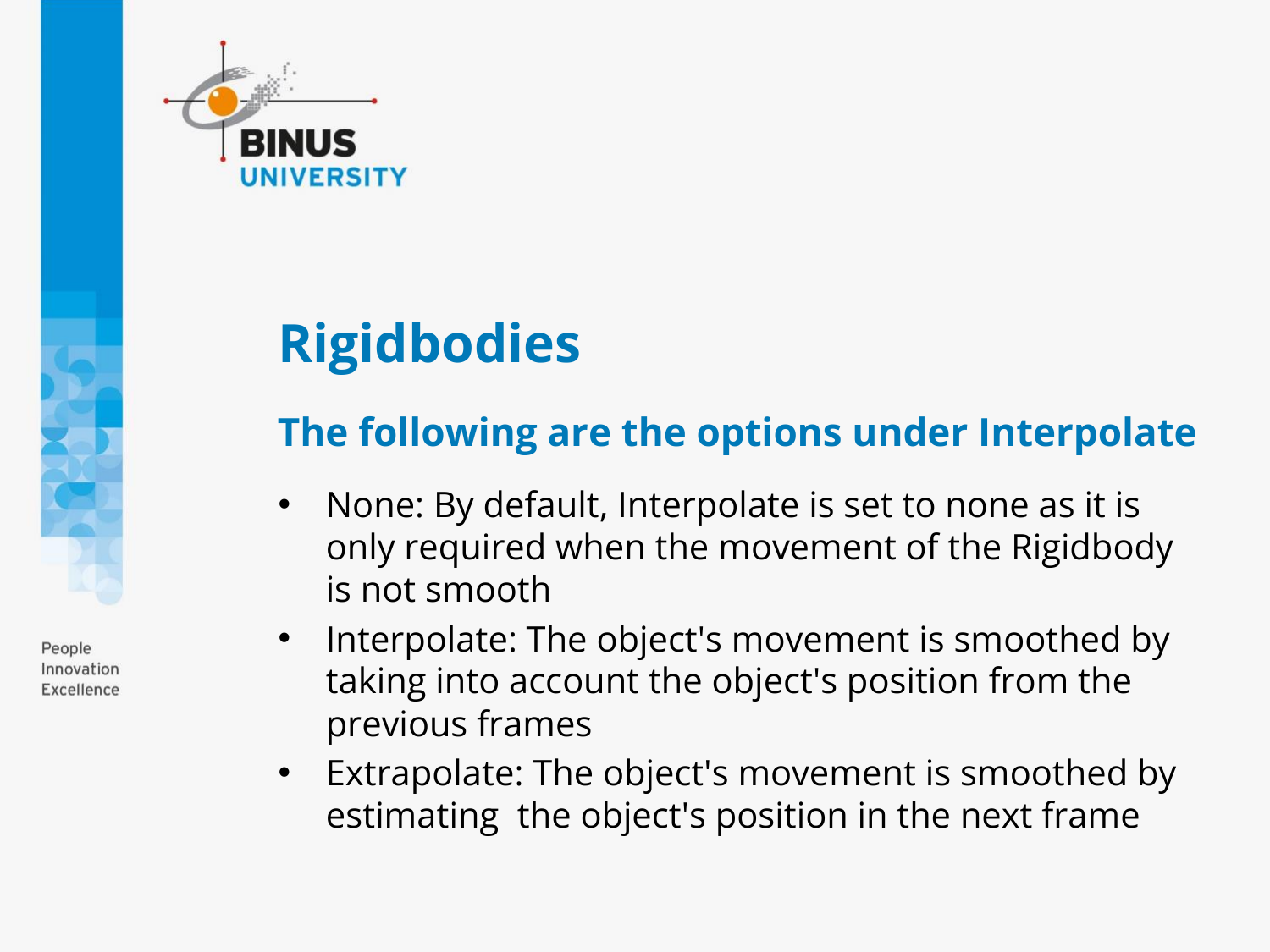

# Rigidbodies
The following are the options under Interpolate
None: By default, Interpolate is set to none as it is only required when the movement of the Rigidbody is not smooth
Interpolate: The object's movement is smoothed by taking into account the object's position from the previous frames
Extrapolate: The object's movement is smoothed by estimating  the object's position in the next frame